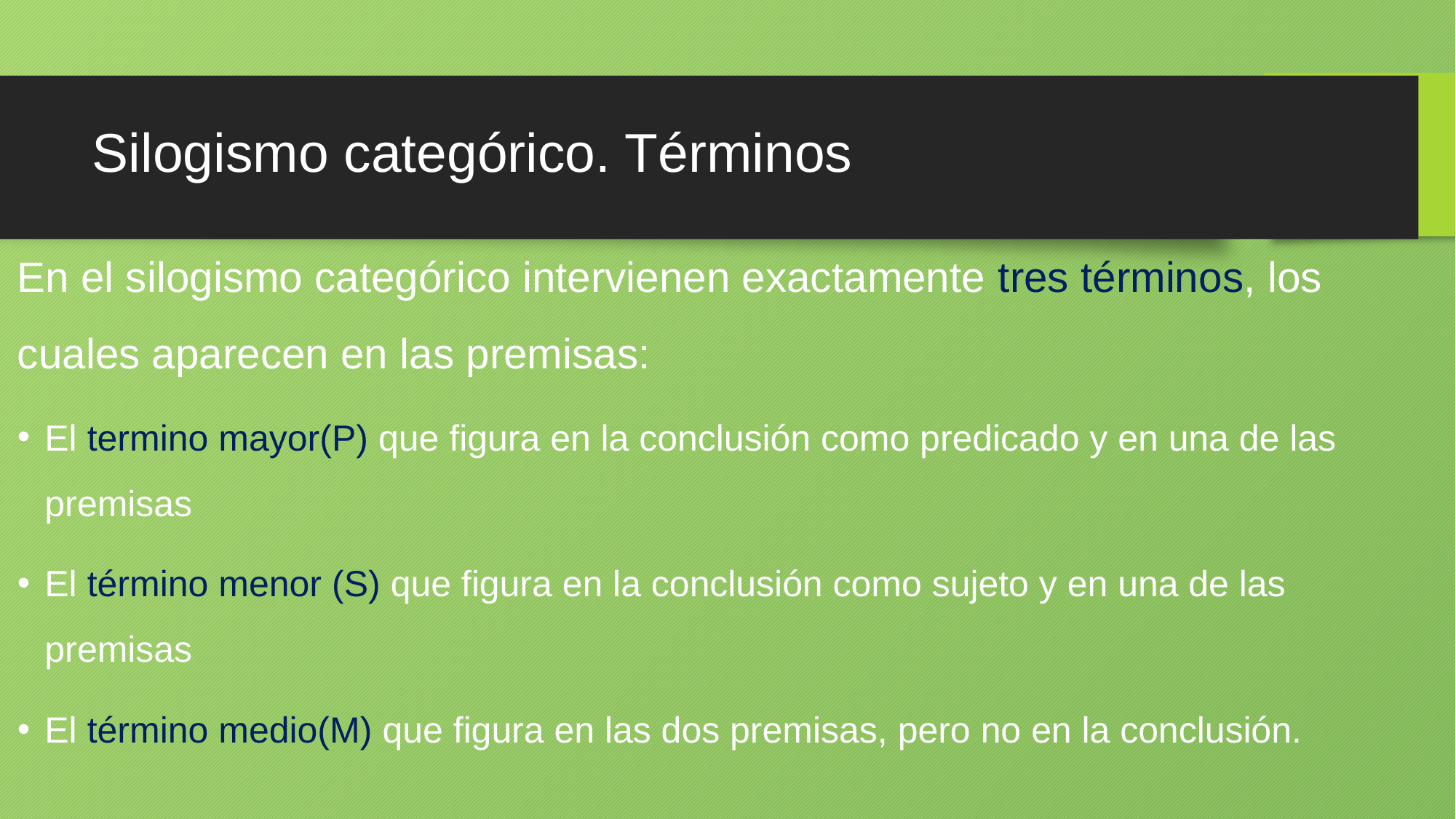

# Silogismo categórico. Términos
En el silogismo categórico intervienen exactamente tres términos, los cuales aparecen en las premisas:
El termino mayor(P) que figura en la conclusión como predicado y en una de las premisas
El término menor (S) que figura en la conclusión como sujeto y en una de las premisas
El término medio(M) que figura en las dos premisas, pero no en la conclusión.